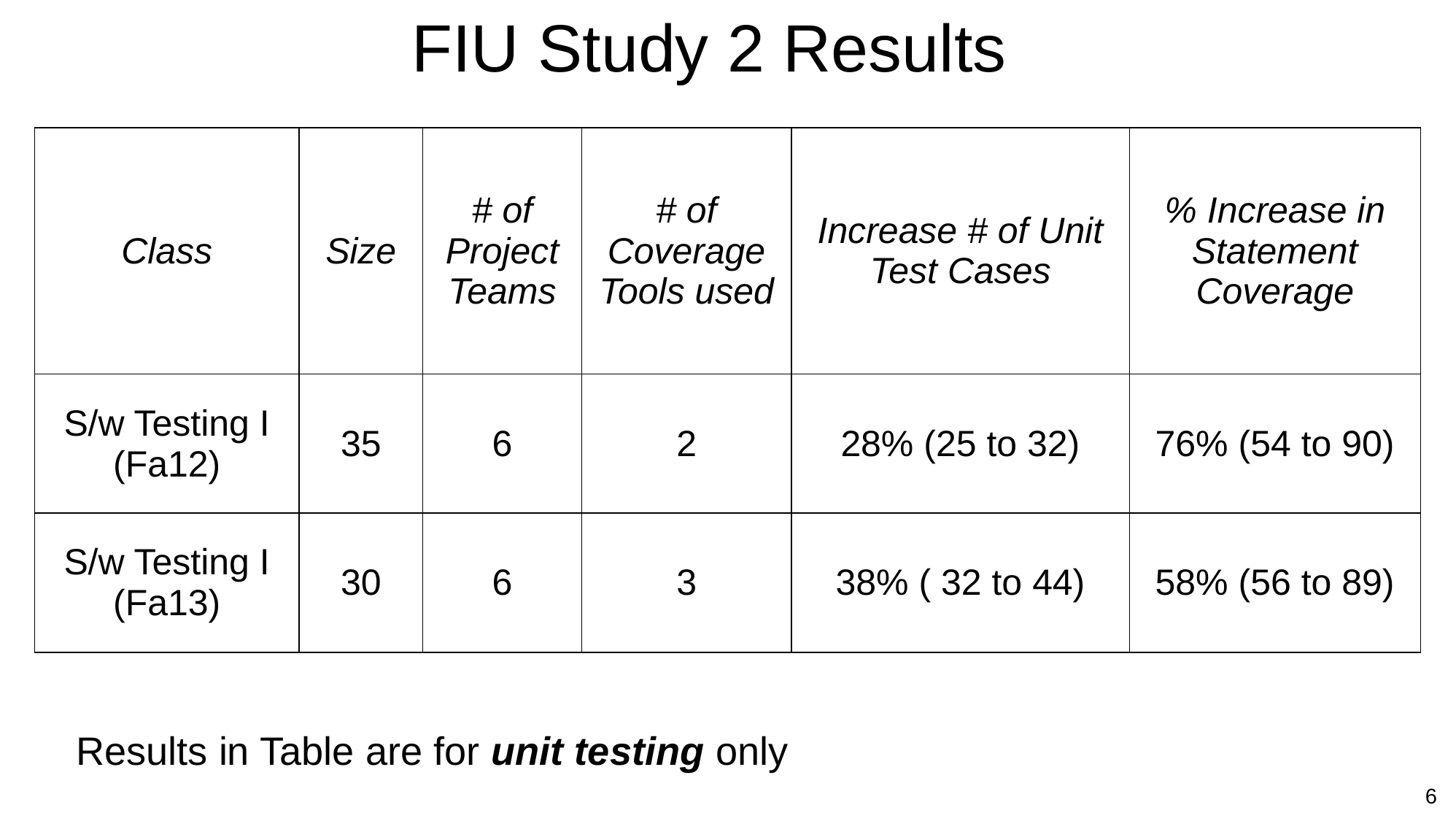

FIU Study 2 Results
| Class | Size | # of Project Teams | # of Coverage Tools used | Increase # of Unit Test Cases | % Increase in Statement Coverage |
| --- | --- | --- | --- | --- | --- |
| S/w Testing I (Fa12) | 35 | 6 | 2 | 28% (25 to 32) | 76% (54 to 90) |
| S/w Testing I (Fa13) | 30 | 6 | 3 | 38% ( 32 to 44) | 58% (56 to 89) |
Results in Table are for unit testing only
6